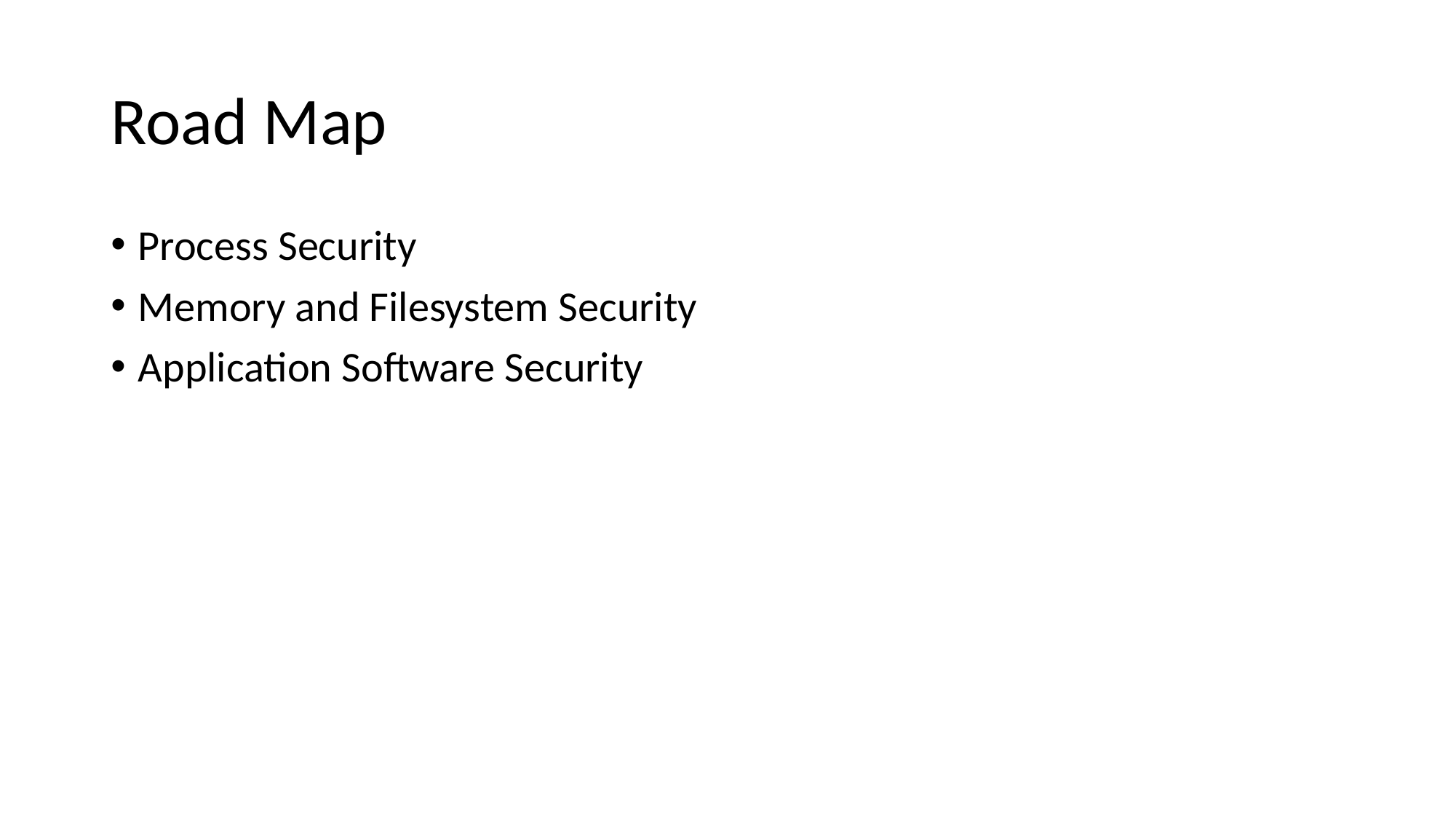

# Road Map
Process Security
Memory and Filesystem Security
Application Software Security